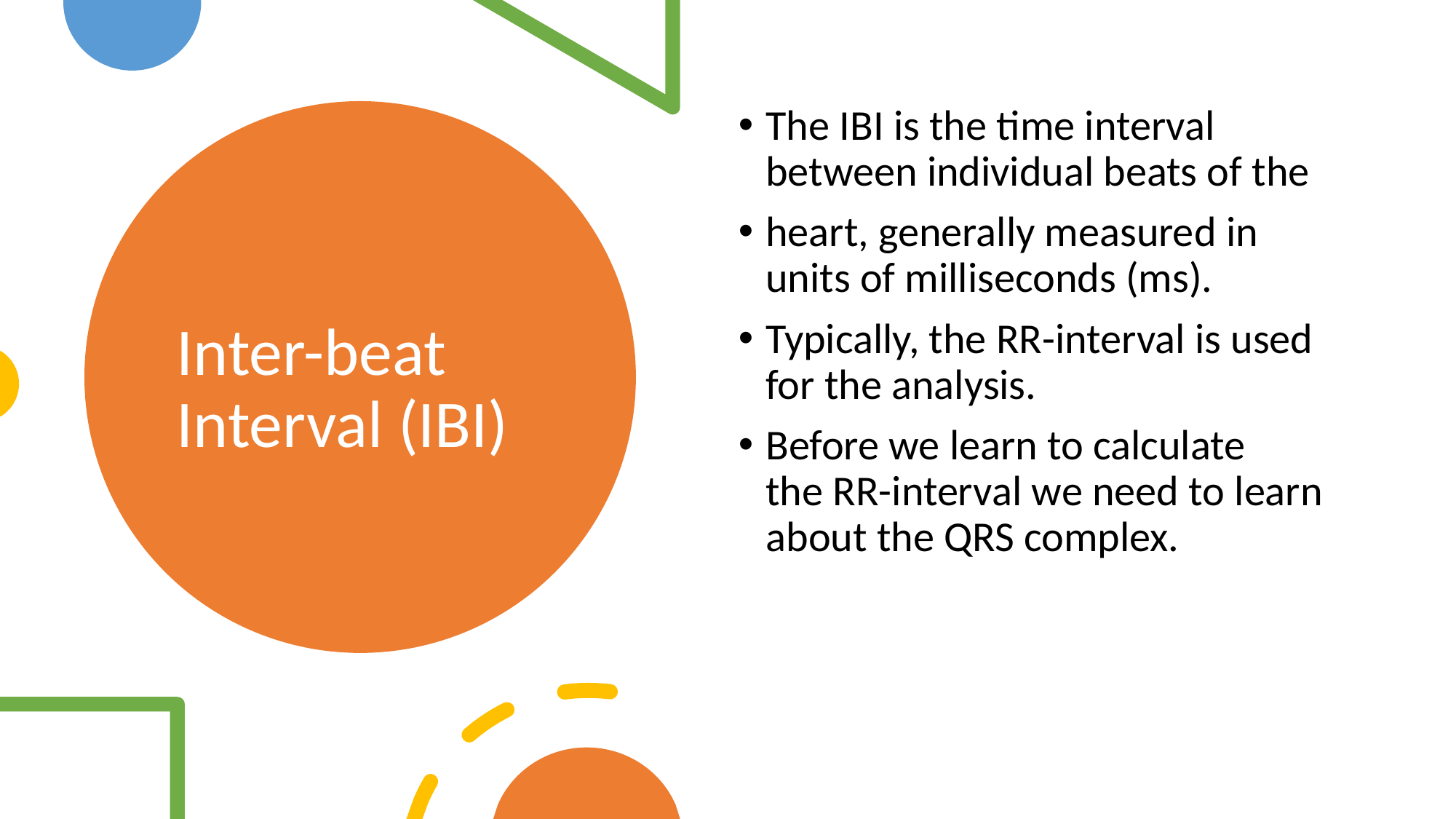

The IBI is the time interval between individual beats of the
heart, generally measured in units of milliseconds (ms).
Typically, the RR-interval is used for the analysis.
Before we learn to calculate the RR-interval we need to learn about the QRS complex.

# Inter-beat Interval (IBI)